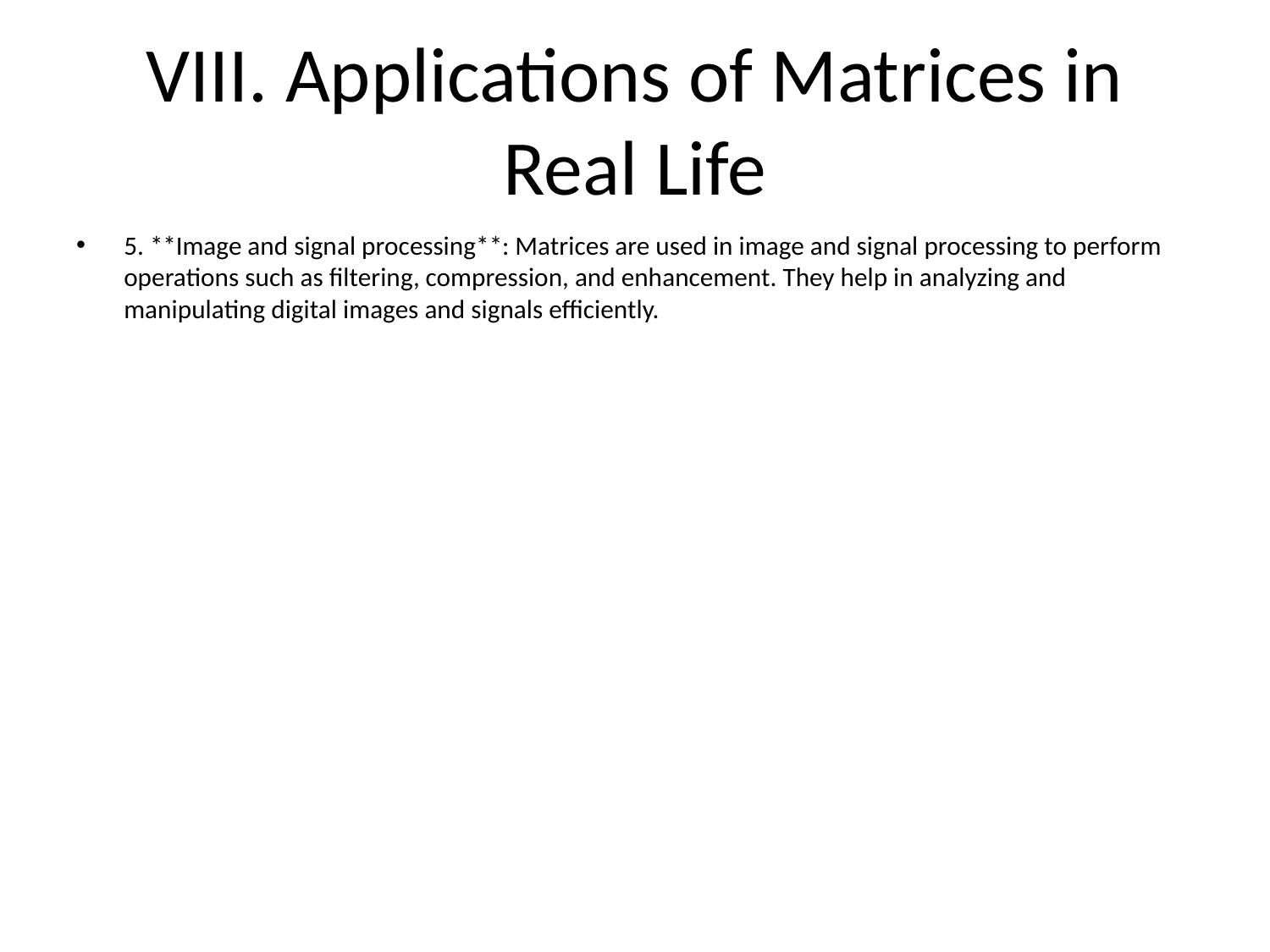

# VIII. Applications of Matrices in Real Life
5. **Image and signal processing**: Matrices are used in image and signal processing to perform operations such as filtering, compression, and enhancement. They help in analyzing and manipulating digital images and signals efficiently.